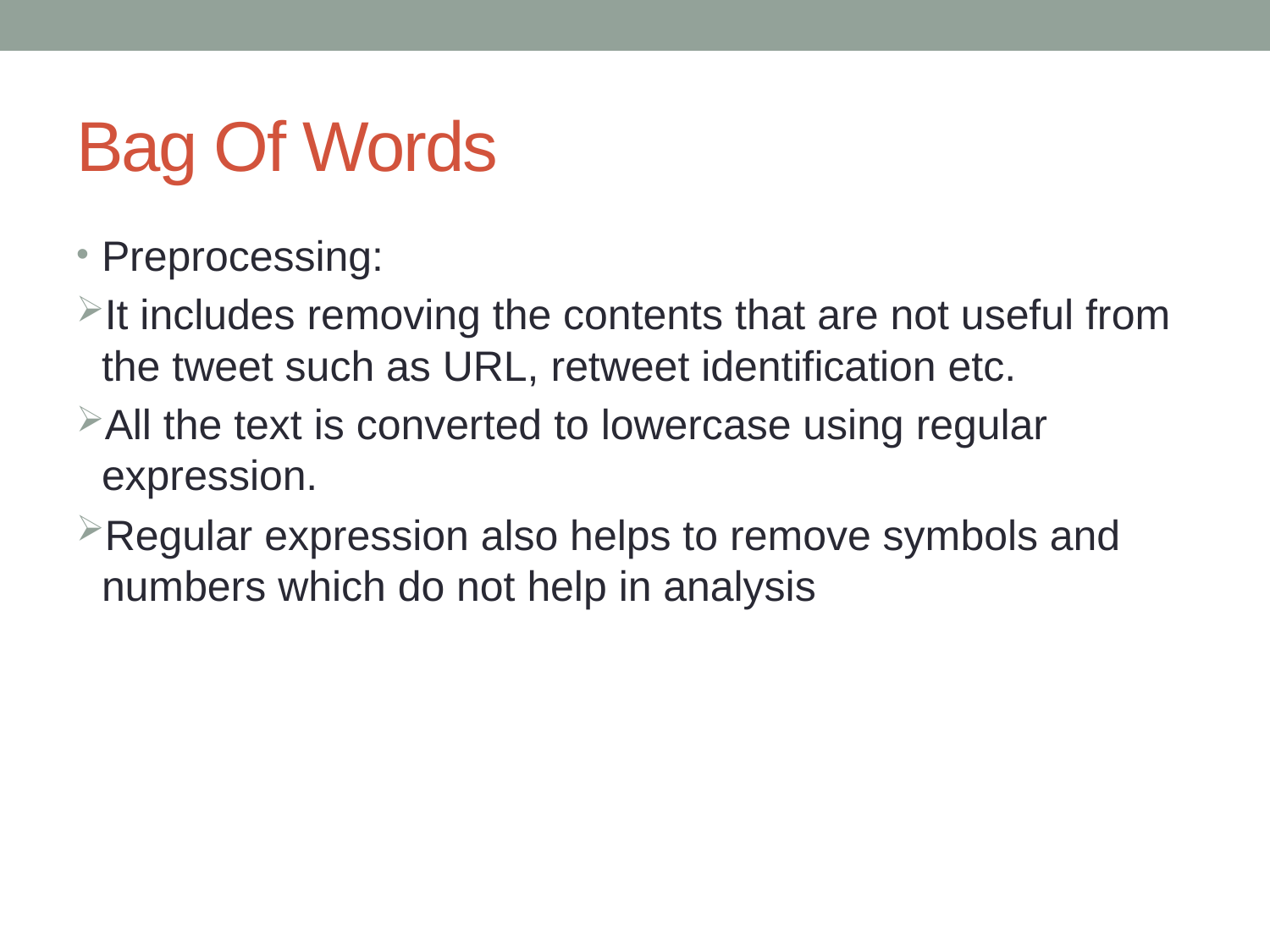

# Bag Of Words
Preprocessing:
It includes removing the contents that are not useful from the tweet such as URL, retweet identification etc.
All the text is converted to lowercase using regular expression.
Regular expression also helps to remove symbols and numbers which do not help in analysis